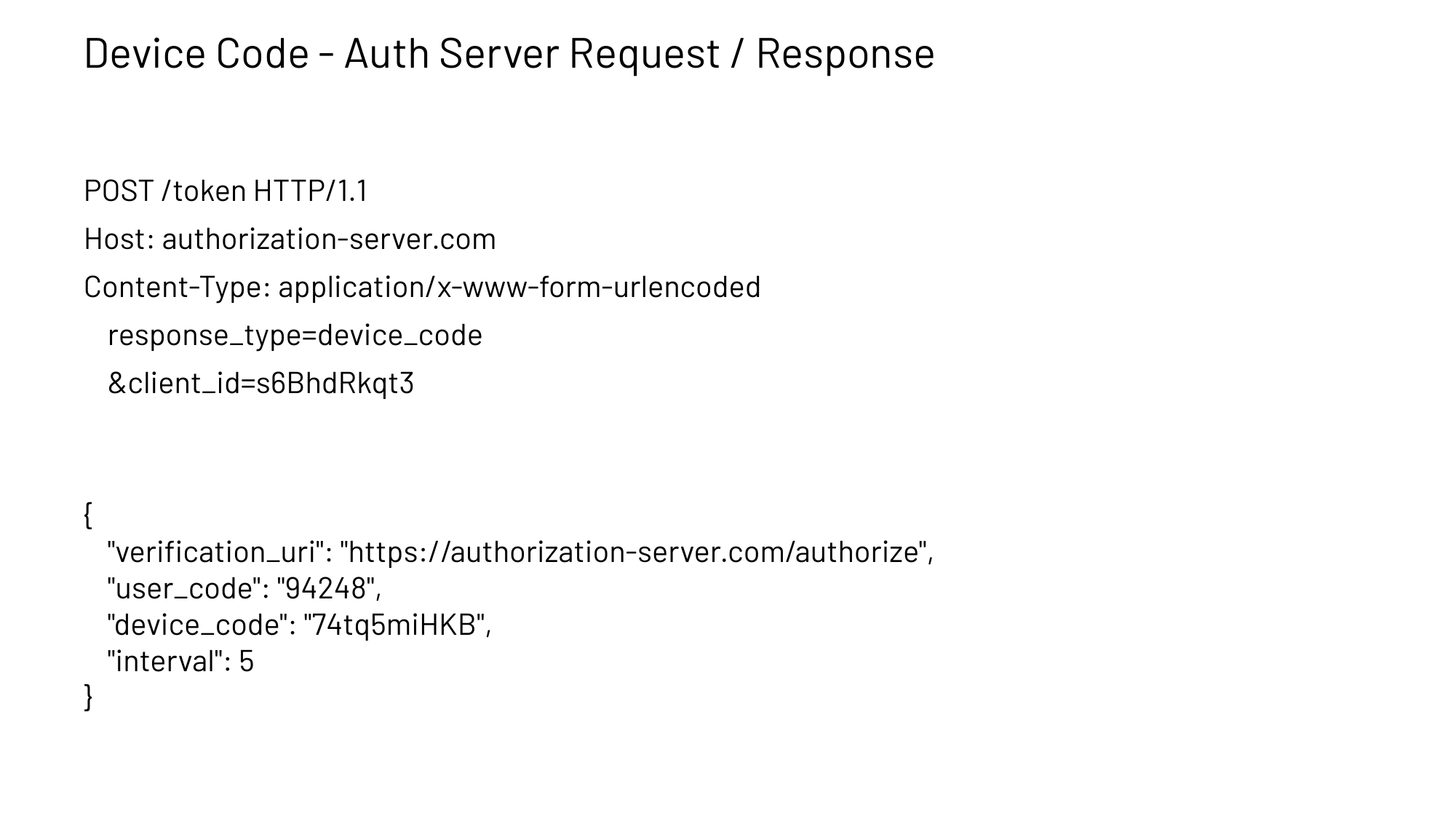

Device Code - Auth Server Request / Response
POST /token HTTP/1.1
Host: authorization-server.com
Content-Type: application/x-www-form-urlencoded
    response_type=device_code
    &client_id=s6BhdRkqt3

{
    "verification_uri": "https://authorization-server.com/authorize",
    "user_code": "94248",
    "device_code": "74tq5miHKB",
    "interval": 5
}